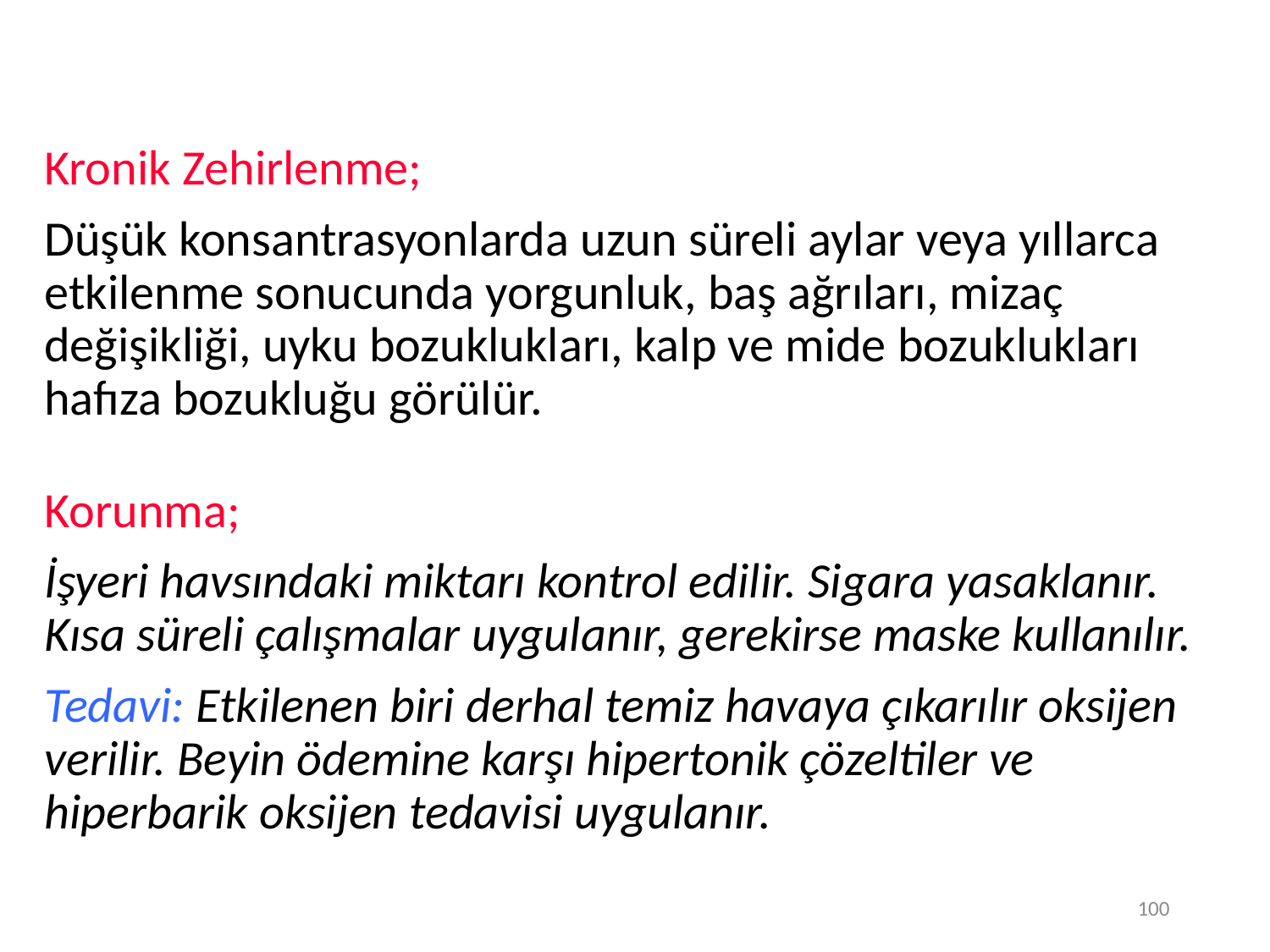

100
	Kronik Zehirlenme;
	Düşük konsantrasyonlarda uzun süreli aylar veya yıllarca etkilenme sonucunda yorgunluk, baş ağrıları, mizaç değişikliği, uyku bozuklukları, kalp ve mide bozuklukları hafıza bozukluğu görülür.

	Korunma;
	İşyeri havsındaki miktarı kontrol edilir. Sigara yasaklanır. Kısa süreli çalışmalar uygulanır, gerekirse maske kullanılır.
	Tedavi: Etkilenen biri derhal temiz havaya çıkarılır oksijen verilir. Beyin ödemine karşı hipertonik çözeltiler ve hiperbarik oksijen tedavisi uygulanır.